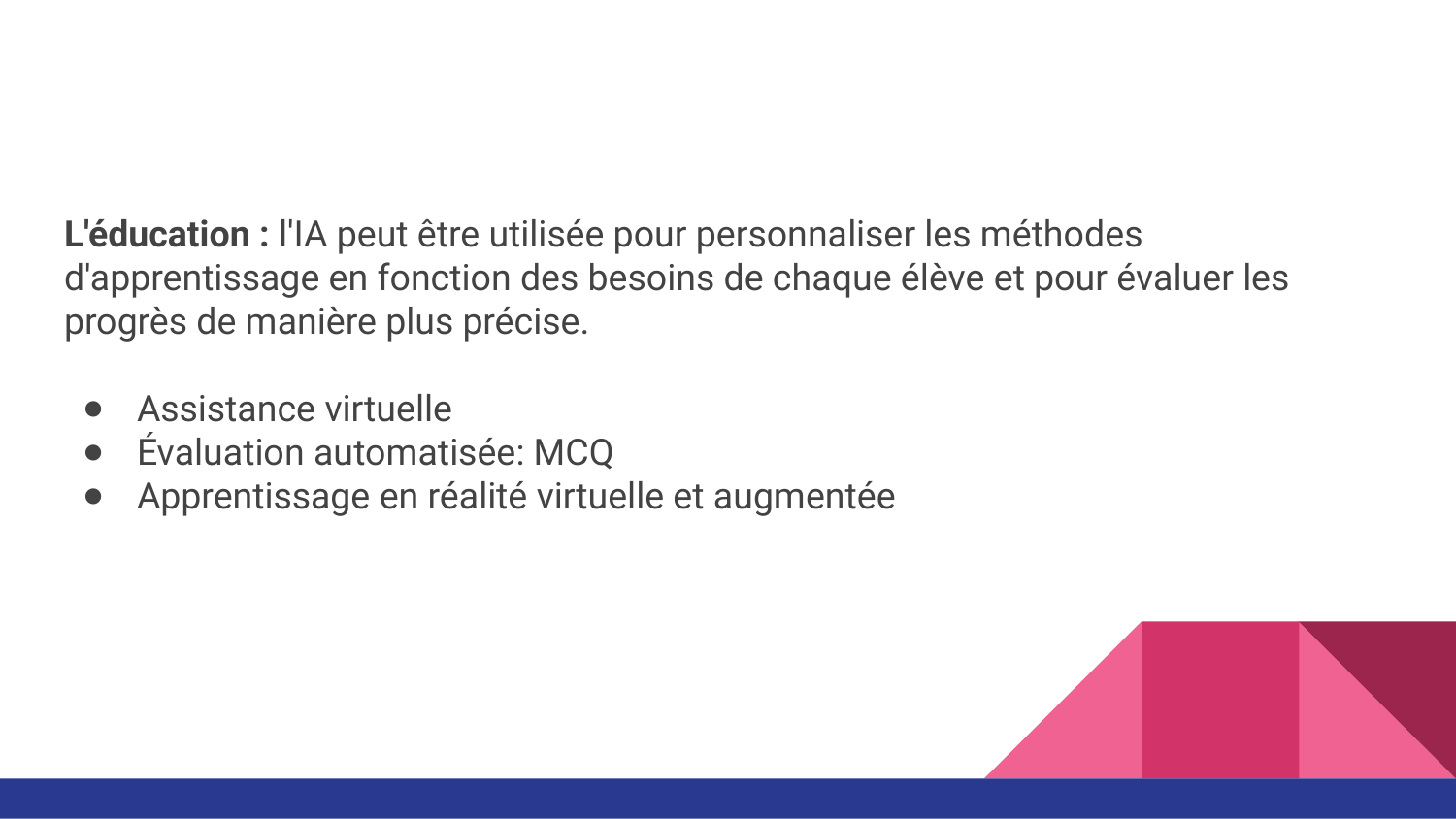

L'éducation : l'IA peut être utilisée pour personnaliser les méthodes d'apprentissage en fonction des besoins de chaque élève et pour évaluer les progrès de manière plus précise.

Assistance virtuelle
Évaluation automatisée: MCQ
Apprentissage en réalité virtuelle et augmentée